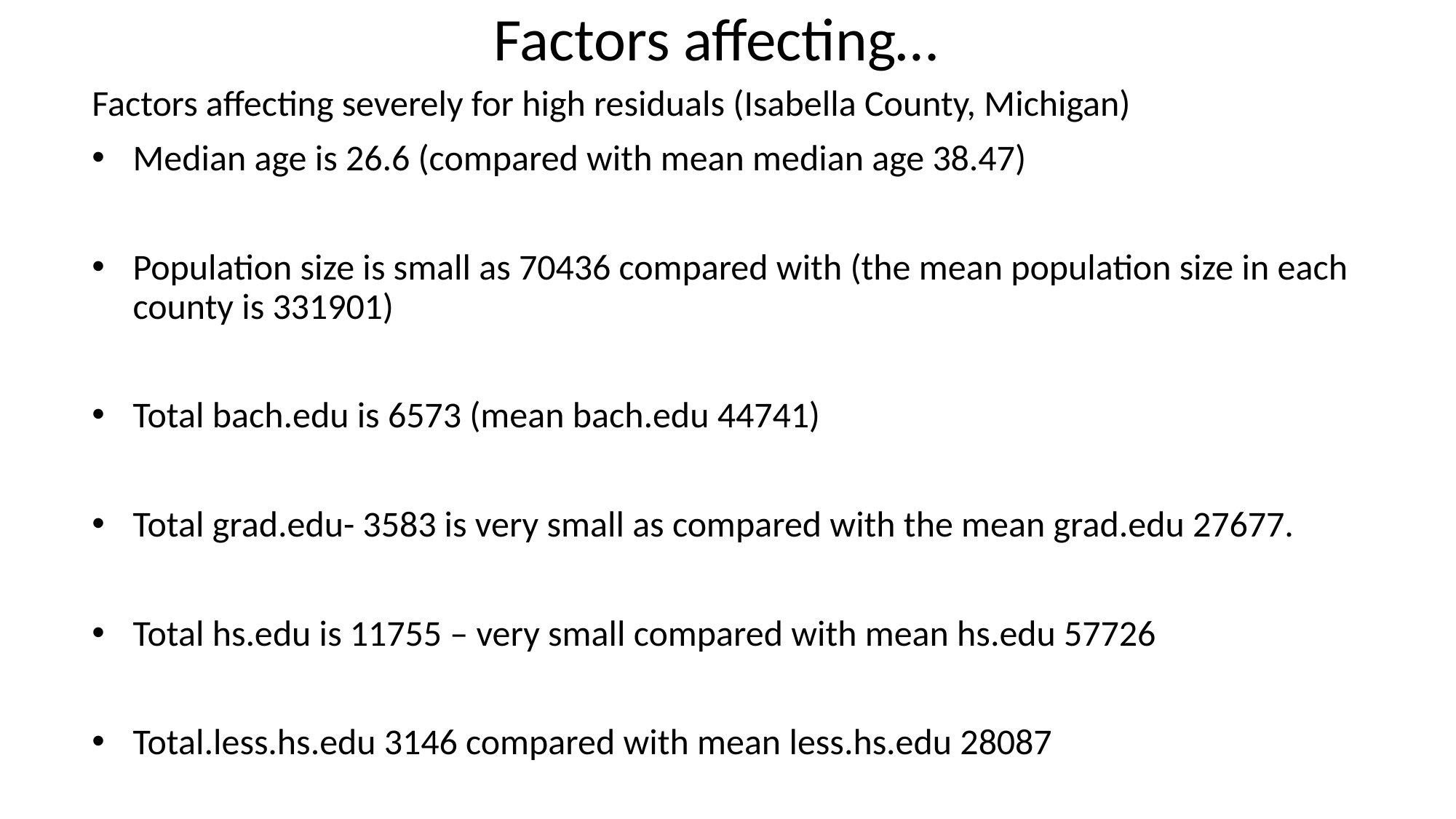

# Factors affecting…
Factors affecting severely for high residuals (Isabella County, Michigan)
Median age is 26.6 (compared with mean median age 38.47)

Population size is small as 70436 compared with (the mean population size in each county is 331901)

Total bach.edu is 6573 (mean bach.edu 44741)

Total grad.edu- 3583 is very small as compared with the mean grad.edu 27677.

Total hs.edu is 11755 – very small compared with mean hs.edu 57726

Total.less.hs.edu 3146 compared with mean less.hs.edu 28087